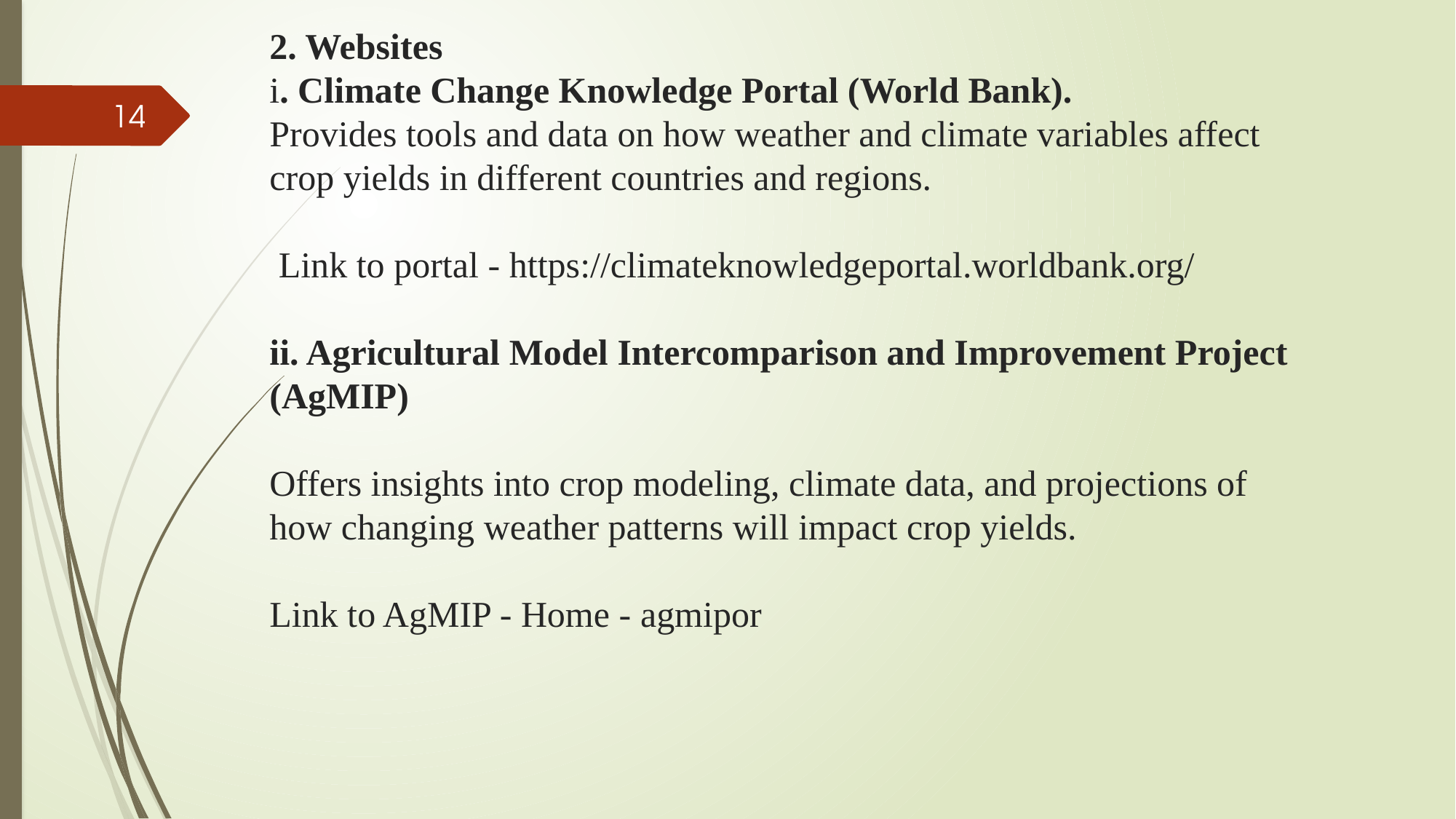

# 2. Websites i. Climate Change Knowledge Portal (World Bank). Provides tools and data on how weather and climate variables affect crop yields in different countries and regions. Link to portal - https://climateknowledgeportal.worldbank.org/ ii. Agricultural Model Intercomparison and Improvement Project (AgMIP) Offers insights into crop modeling, climate data, and projections of how changing weather patterns will impact crop yields. Link to AgMIP - Home - agmipor
14